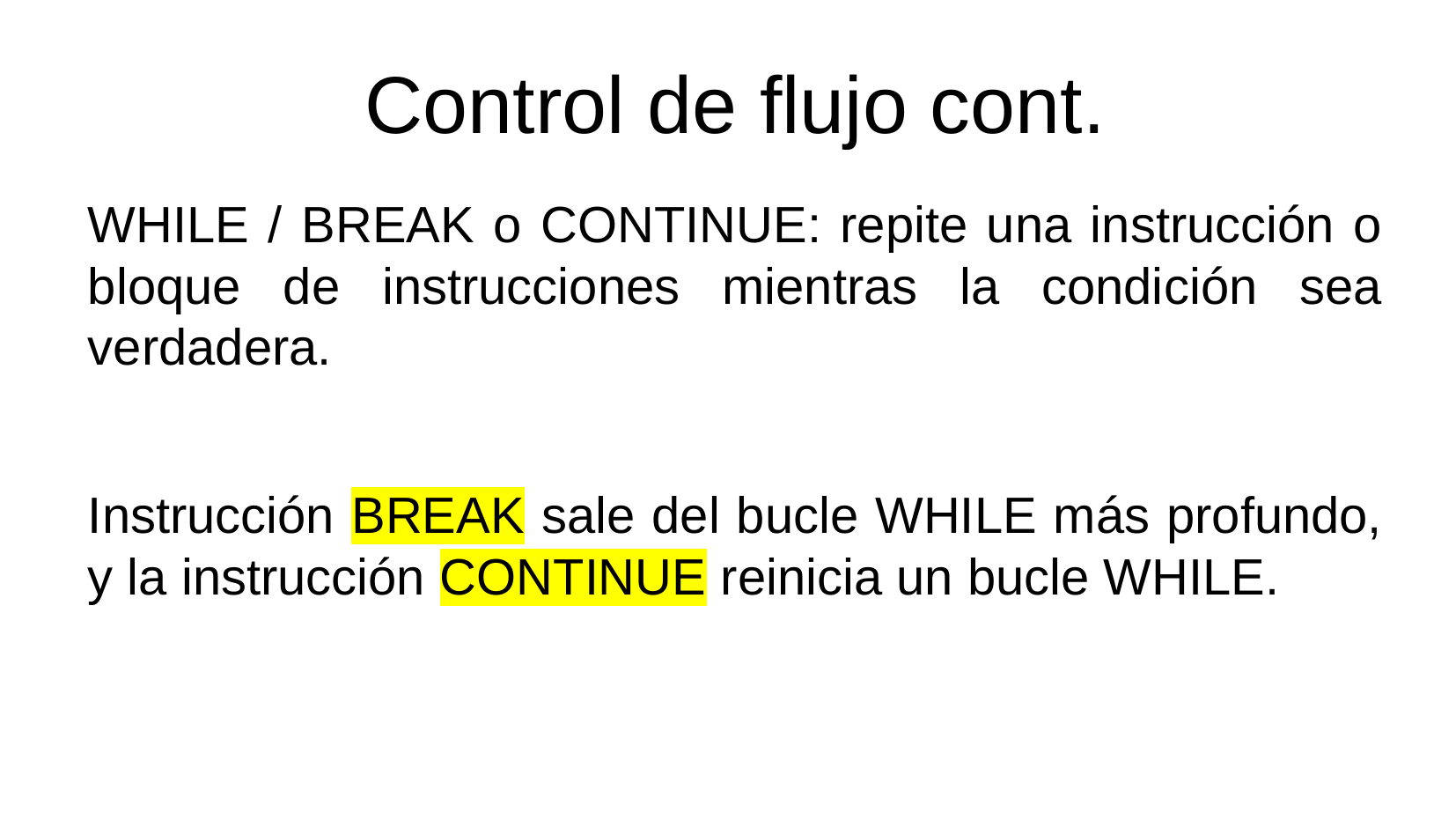

Control de flujo cont.
WHILE / BREAK o CONTINUE: repite una instrucción o bloque de instrucciones mientras la condición sea verdadera.

Instrucción BREAK sale del bucle WHILE más profundo, y la instrucción CONTINUE reinicia un bucle WHILE.